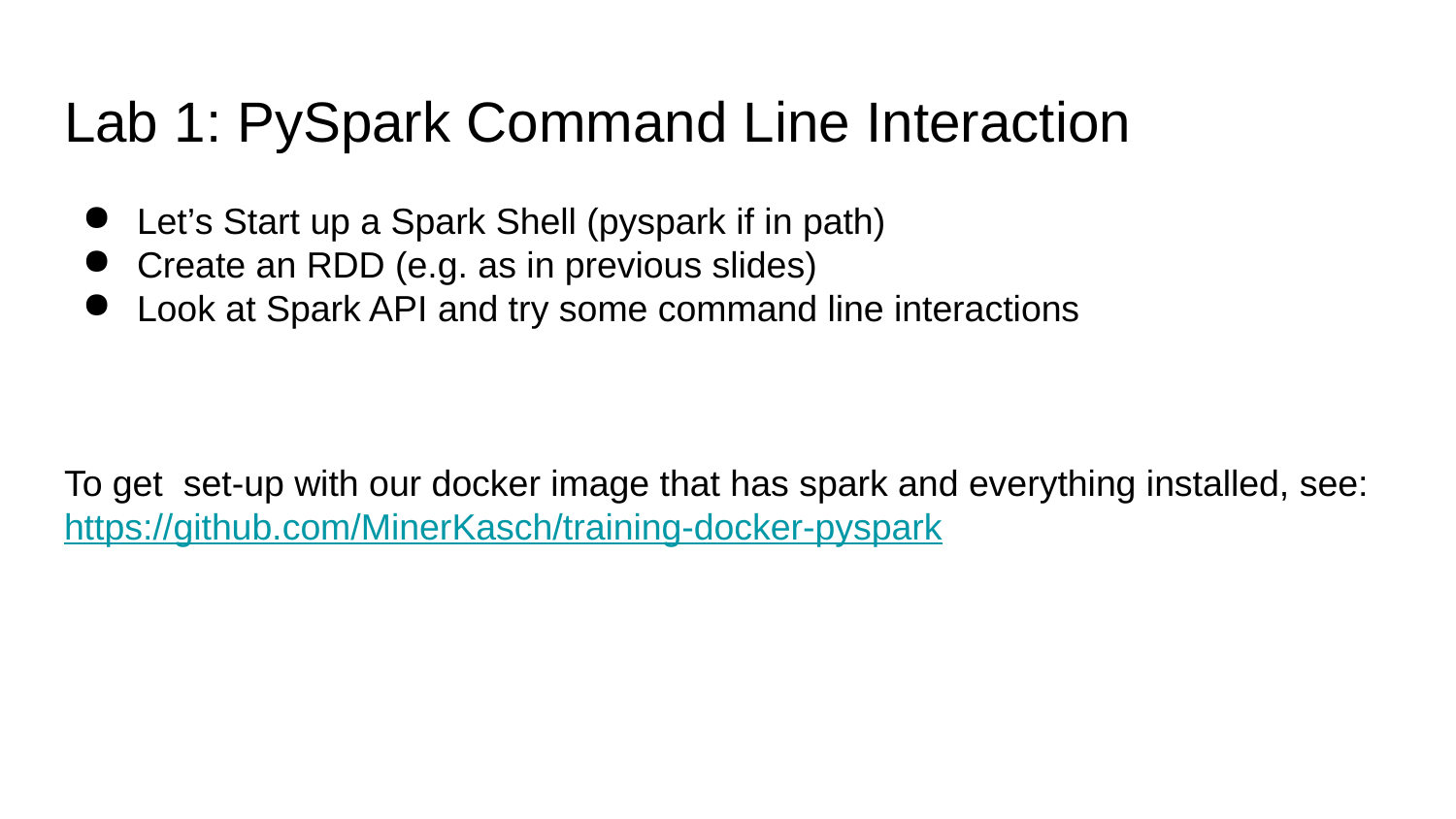

# Lab 1: PySpark Command Line Interaction
Let’s Start up a Spark Shell (pyspark if in path)
Create an RDD (e.g. as in previous slides)
Look at Spark API and try some command line interactions

To get  set-up with our docker image that has spark and everything installed, see:
https://github.com/MinerKasch/training-docker-pyspark